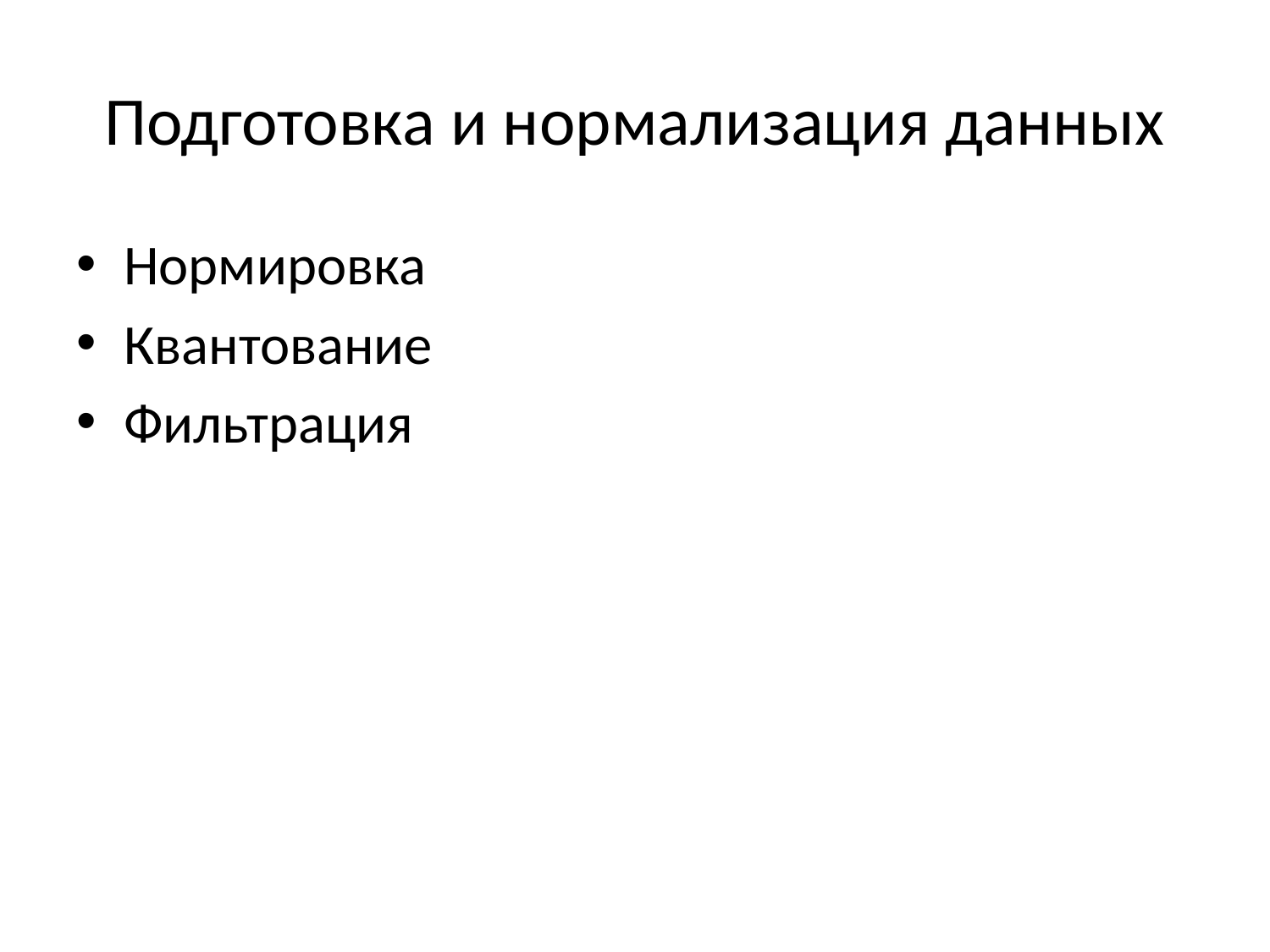

# Подготовка и нормализация данных
Нормировка
Квантование
Фильтрация